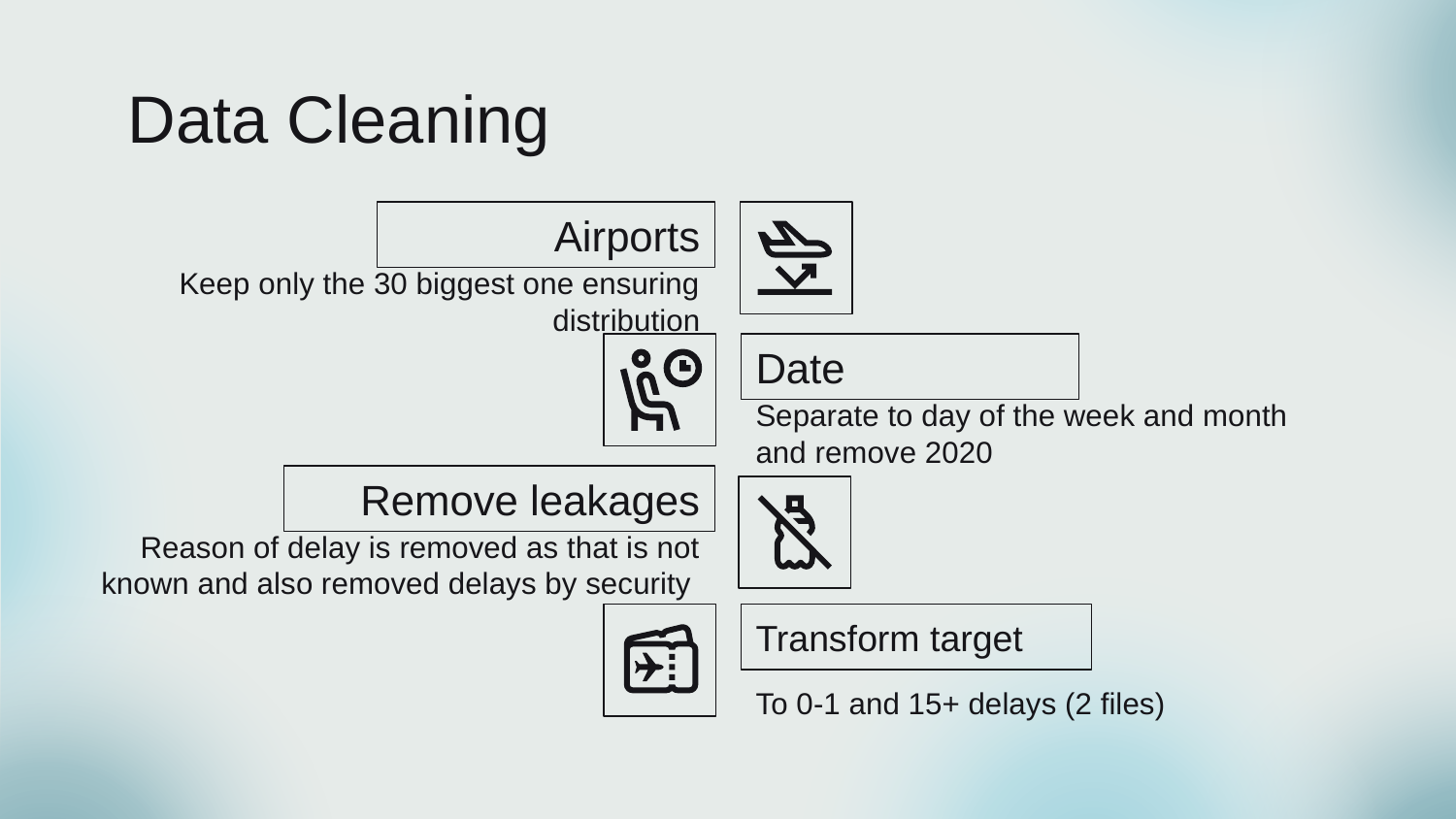

Data Cleaning

# Airports

Keep only the 30 biggest one ensuring distribution

Date

Separate to day of the week and month and remove 2020
Remove leakages

Reason of delay is removed as that is not known and also removed delays by security

Transform target

To 0-1 and 15+ delays (2 files)